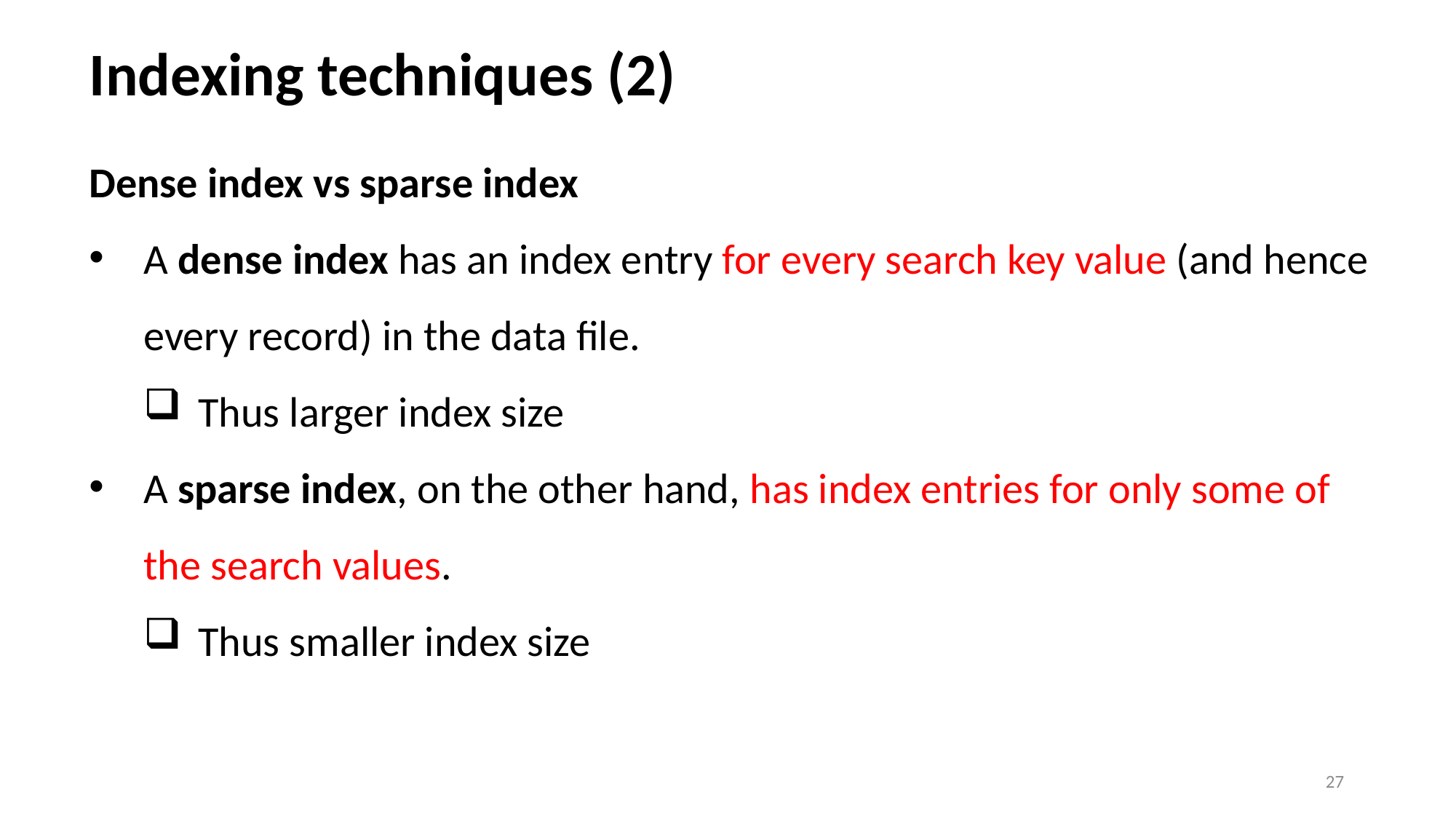

# Indexing techniques (2)

Dense index vs sparse index
A dense index has an index entry for every search key value (and hence every record) in the data file.
Thus larger index size
A sparse index, on the other hand, has index entries for only some of the search values.
Thus smaller index size
27